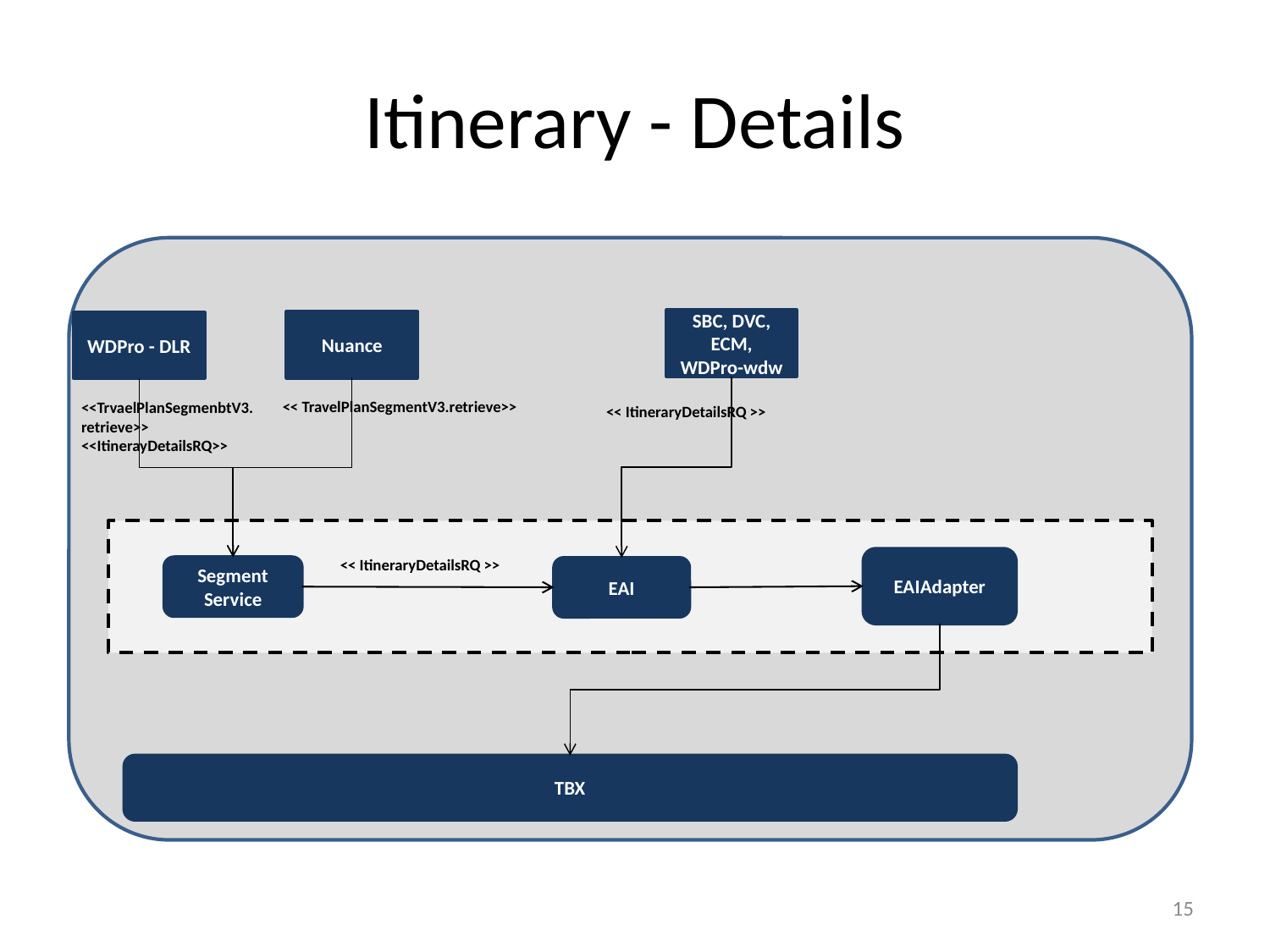

# Itinerary - Details

SBC, DVC, ECM, WDPro-wdw
Nuance
WDPro - DLR
<< TravelPlanSegmentV3.retrieve>>
<<TrvaelPlanSegmenbtV3.retrieve>>
<<ItinerayDetailsRQ>>
<< ItineraryDetailsRQ >>

EAIAdapter
<< ItineraryDetailsRQ >>
Segment Service
EAI
InsuranceResRQ, InsuranceResRS
TBX
15